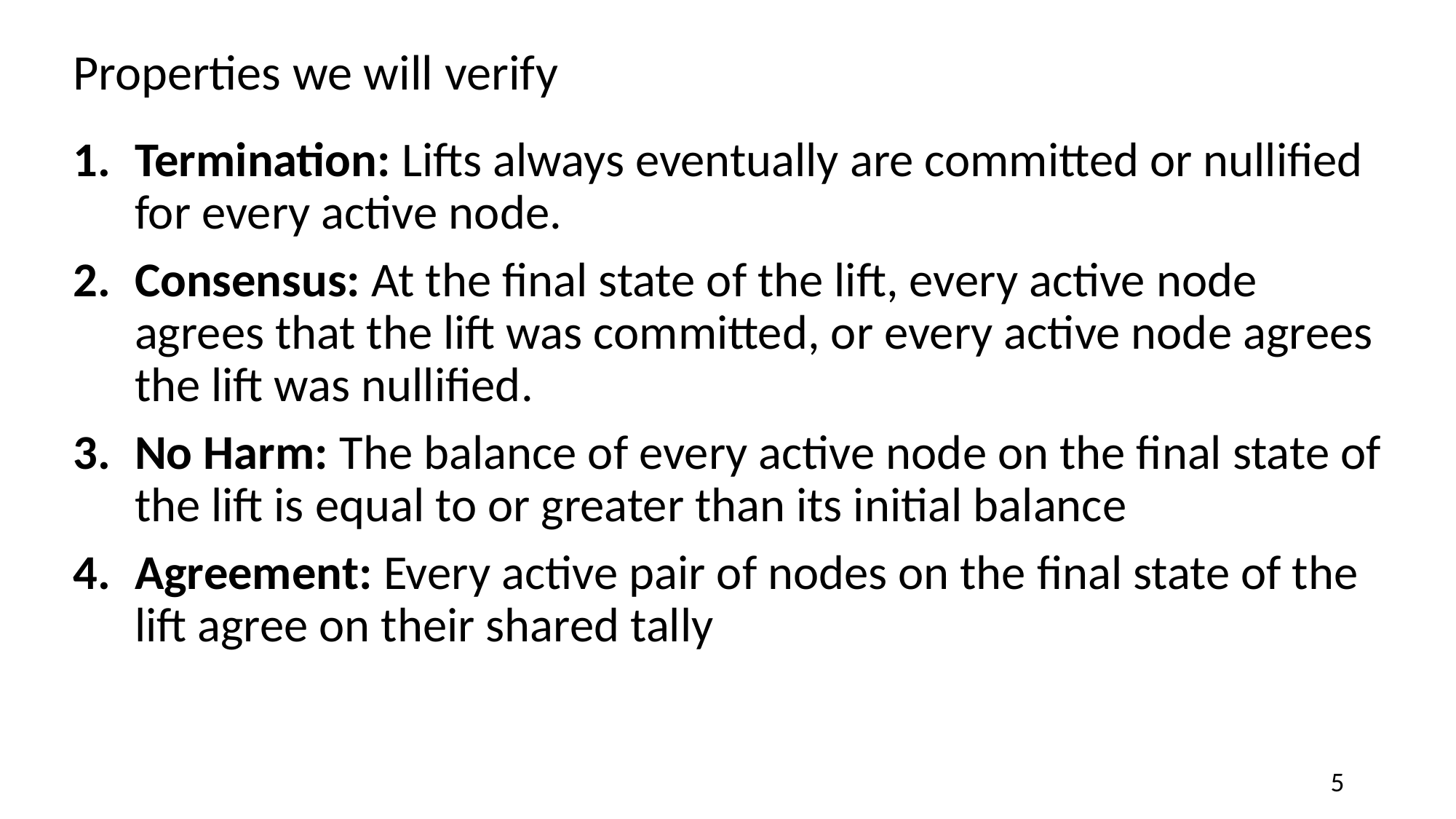

# Properties we will verify
Termination: Lifts always eventually are committed or nullified for every active node.
Consensus: At the final state of the lift, every active node agrees that the lift was committed, or every active node agrees the lift was nullified.
No Harm: The balance of every active node on the final state of the lift is equal to or greater than its initial balance
Agreement: Every active pair of nodes on the final state of the lift agree on their shared tally

5